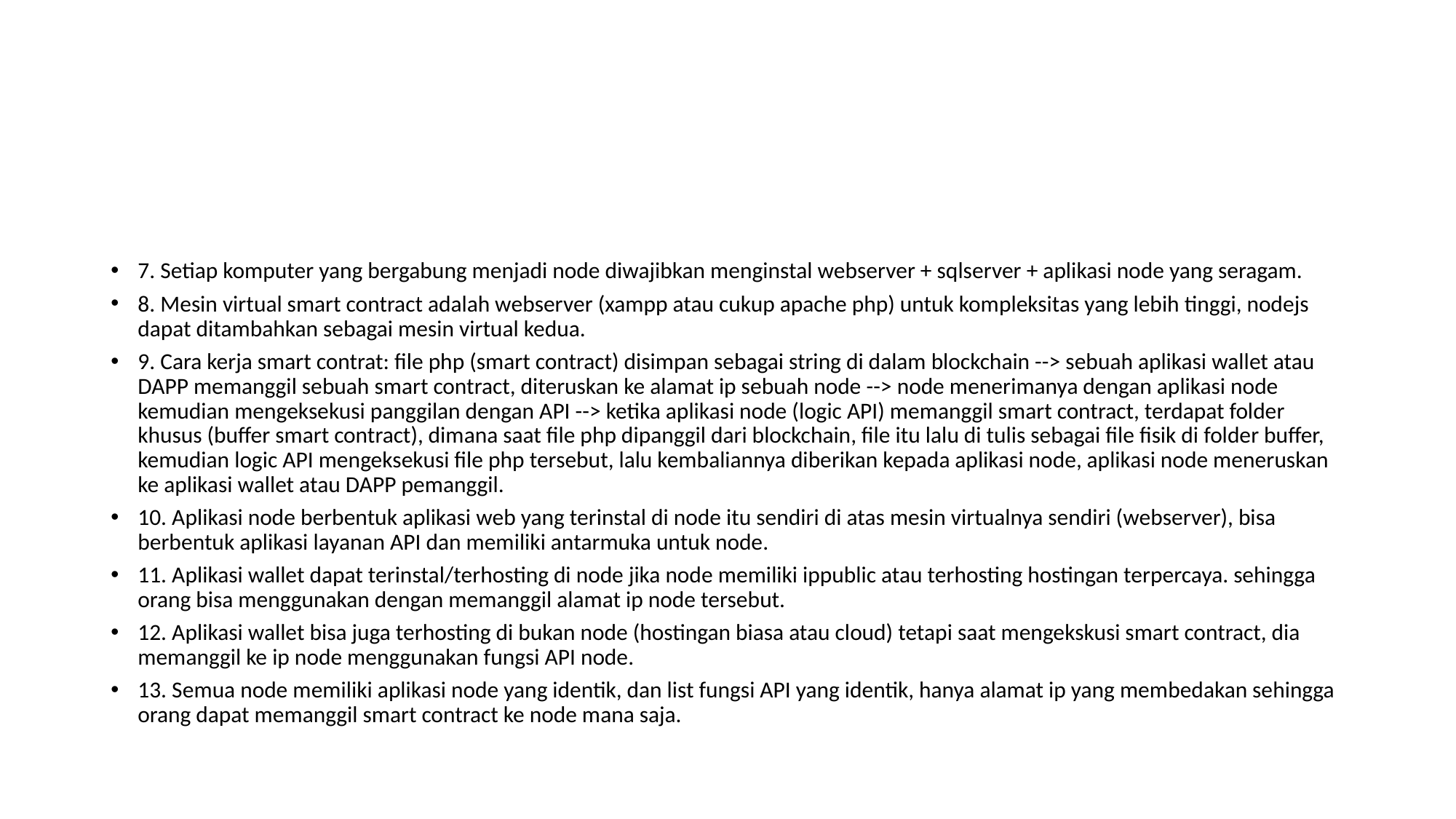

#

7. Setiap komputer yang bergabung menjadi node diwajibkan menginstal webserver + sqlserver + aplikasi node yang seragam.
8. Mesin virtual smart contract adalah webserver (xampp atau cukup apache php) untuk kompleksitas yang lebih tinggi, nodejs dapat ditambahkan sebagai mesin virtual kedua.
9. Cara kerja smart contrat: file php (smart contract) disimpan sebagai string di dalam blockchain --> sebuah aplikasi wallet atau DAPP memanggil sebuah smart contract, diteruskan ke alamat ip sebuah node --> node menerimanya dengan aplikasi node kemudian mengeksekusi panggilan dengan API --> ketika aplikasi node (logic API) memanggil smart contract, terdapat folder khusus (buffer smart contract), dimana saat file php dipanggil dari blockchain, file itu lalu di tulis sebagai file fisik di folder buffer, kemudian logic API mengeksekusi file php tersebut, lalu kembaliannya diberikan kepada aplikasi node, aplikasi node meneruskan ke aplikasi wallet atau DAPP pemanggil.
10. Aplikasi node berbentuk aplikasi web yang terinstal di node itu sendiri di atas mesin virtualnya sendiri (webserver), bisa berbentuk aplikasi layanan API dan memiliki antarmuka untuk node.
11. Aplikasi wallet dapat terinstal/terhosting di node jika node memiliki ippublic atau terhosting hostingan terpercaya. sehingga orang bisa menggunakan dengan memanggil alamat ip node tersebut.
12. Aplikasi wallet bisa juga terhosting di bukan node (hostingan biasa atau cloud) tetapi saat mengekskusi smart contract, dia memanggil ke ip node menggunakan fungsi API node.
13. Semua node memiliki aplikasi node yang identik, dan list fungsi API yang identik, hanya alamat ip yang membedakan sehingga orang dapat memanggil smart contract ke node mana saja.